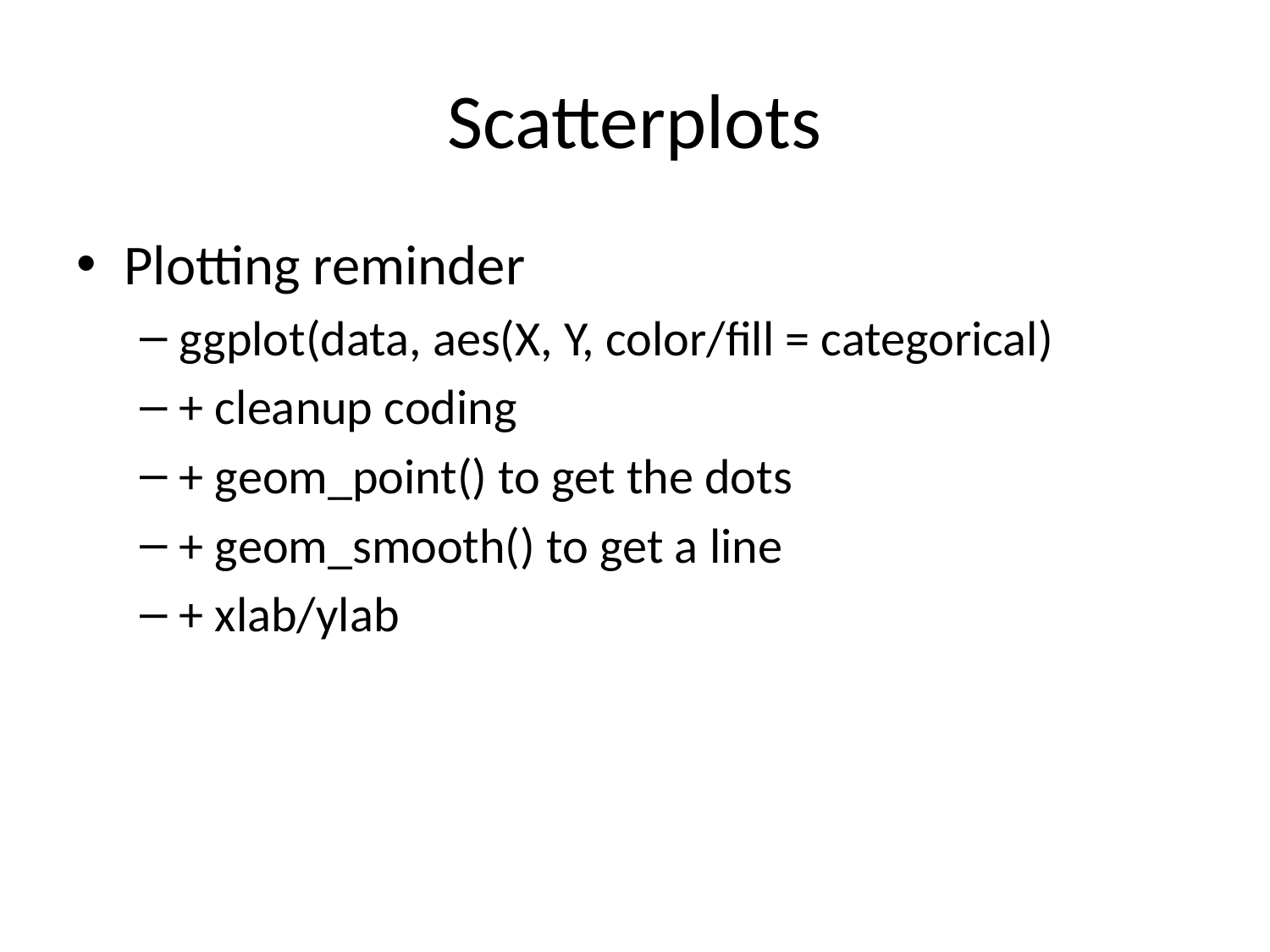

# Scatterplots
Plotting reminder
ggplot(data, aes(X, Y, color/fill = categorical)
+ cleanup coding
+ geom_point() to get the dots
+ geom_smooth() to get a line
+ xlab/ylab